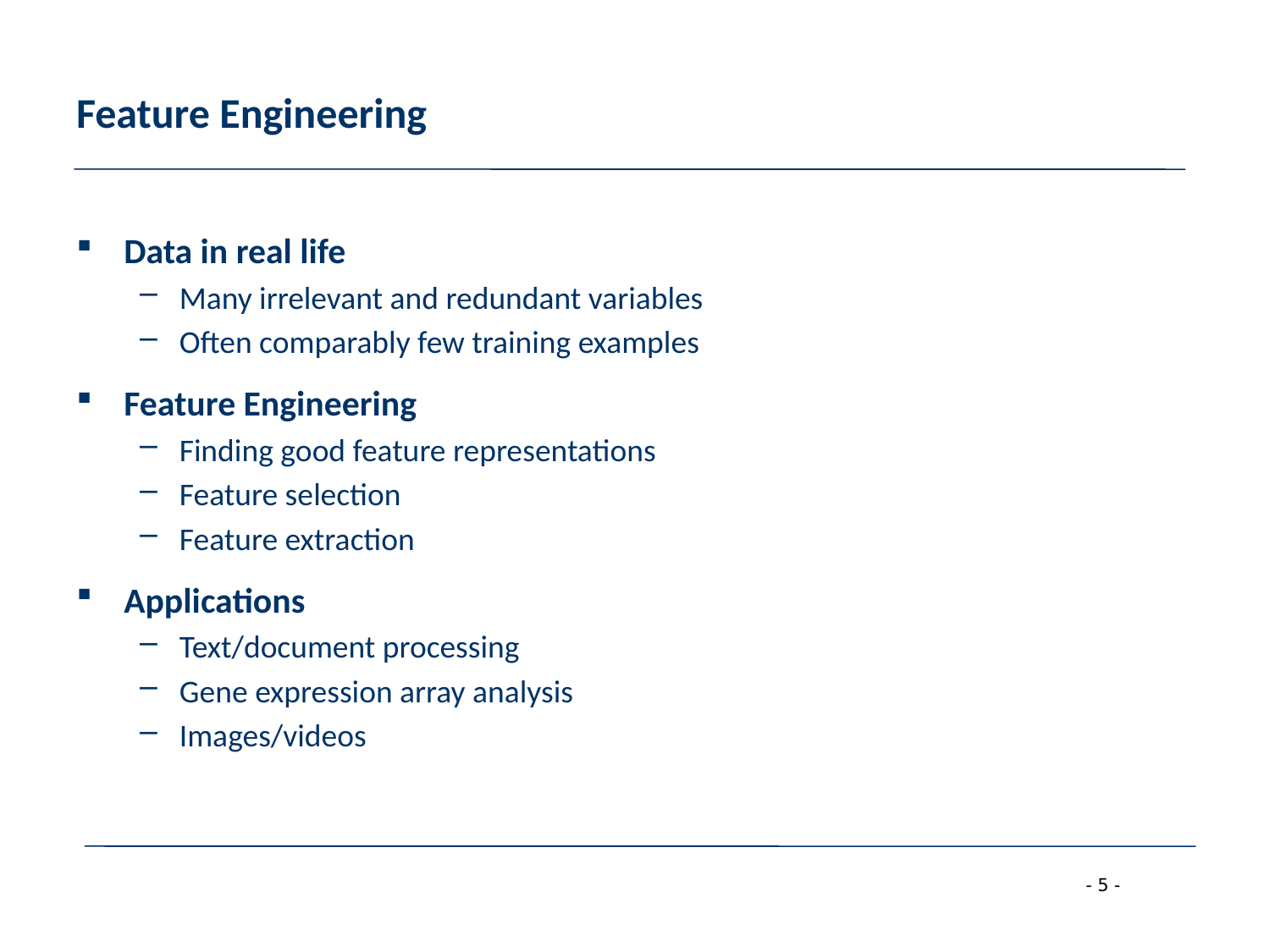

# Feature Engineering
Data in real life
Many irrelevant and redundant variables
Often comparably few training examples
Feature Engineering
Finding good feature representations
Feature selection
Feature extraction
Applications
Text/document processing
Gene expression array analysis
Images/videos